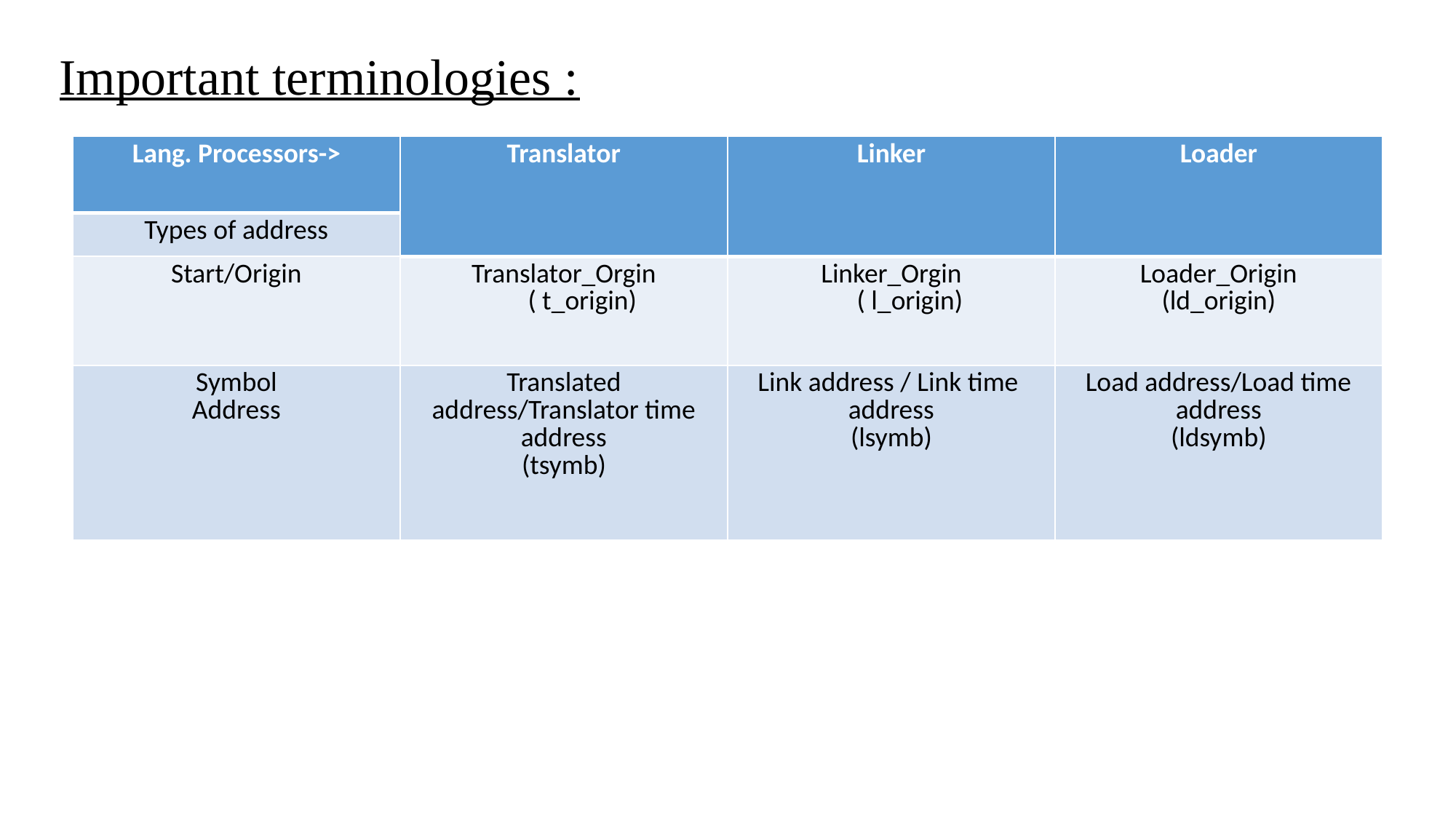

# Important terminologies :
| Lang. Processors-> | Translator | Linker | Loader |
| --- | --- | --- | --- |
| Types of address |  |  |  |
| Start/Origin | Translator\_Orgin ( t\_origin) | Linker\_Orgin ( l\_origin) | Loader\_Origin (ld\_origin) |
| Symbol Address | Translated address/Translator time address (tsymb) | Link address / Link time address (lsymb) | Load address/Load time address (ldsymb) |